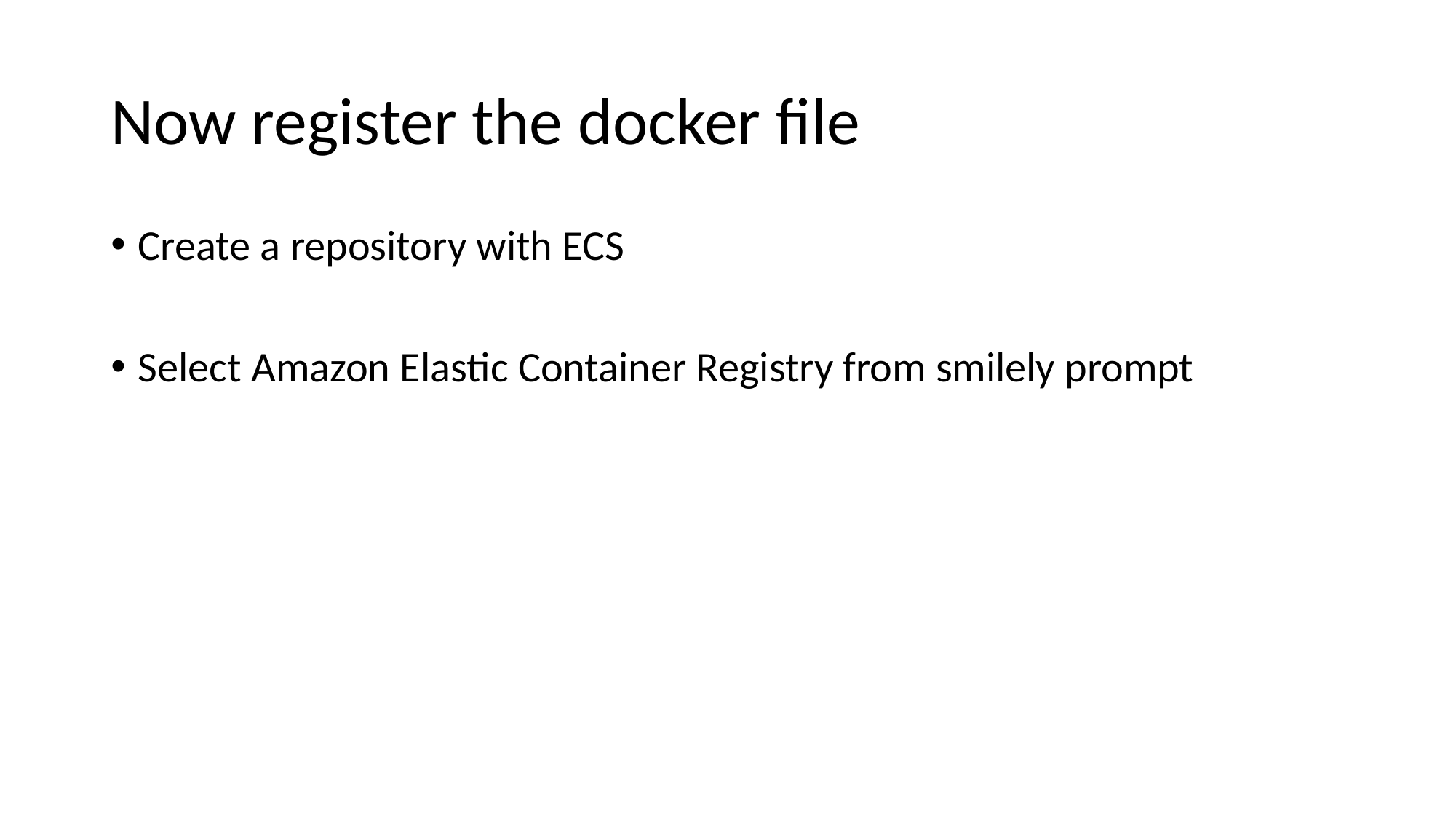

# Now register the docker file
Create a repository with ECS

Select Amazon Elastic Container Registry from smilely prompt